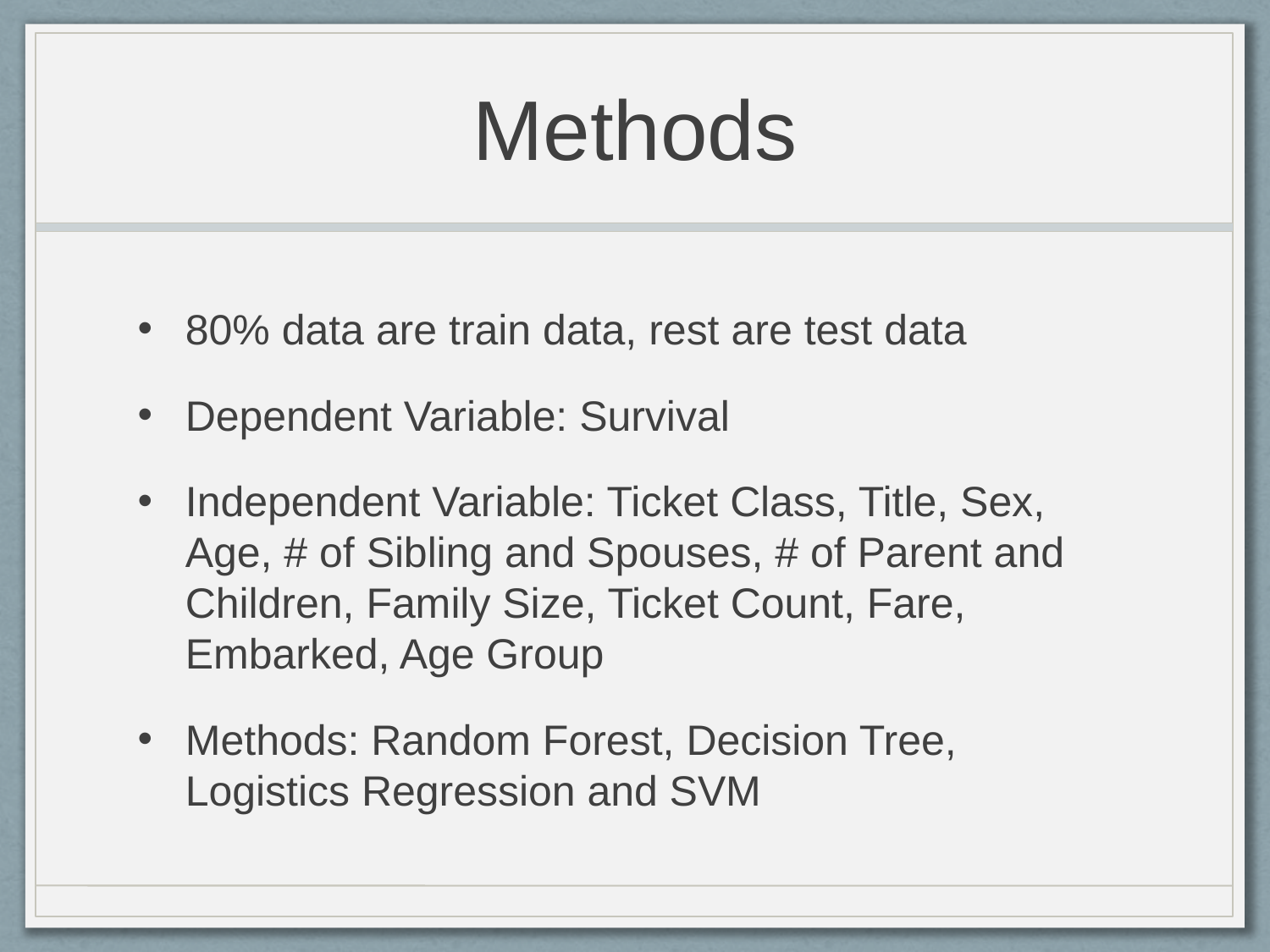

# Methods
80% data are train data, rest are test data
Dependent Variable: Survival
Independent Variable: Ticket Class, Title, Sex, Age, # of Sibling and Spouses, # of Parent and Children, Family Size, Ticket Count, Fare, Embarked, Age Group
Methods: Random Forest, Decision Tree, Logistics Regression and SVM